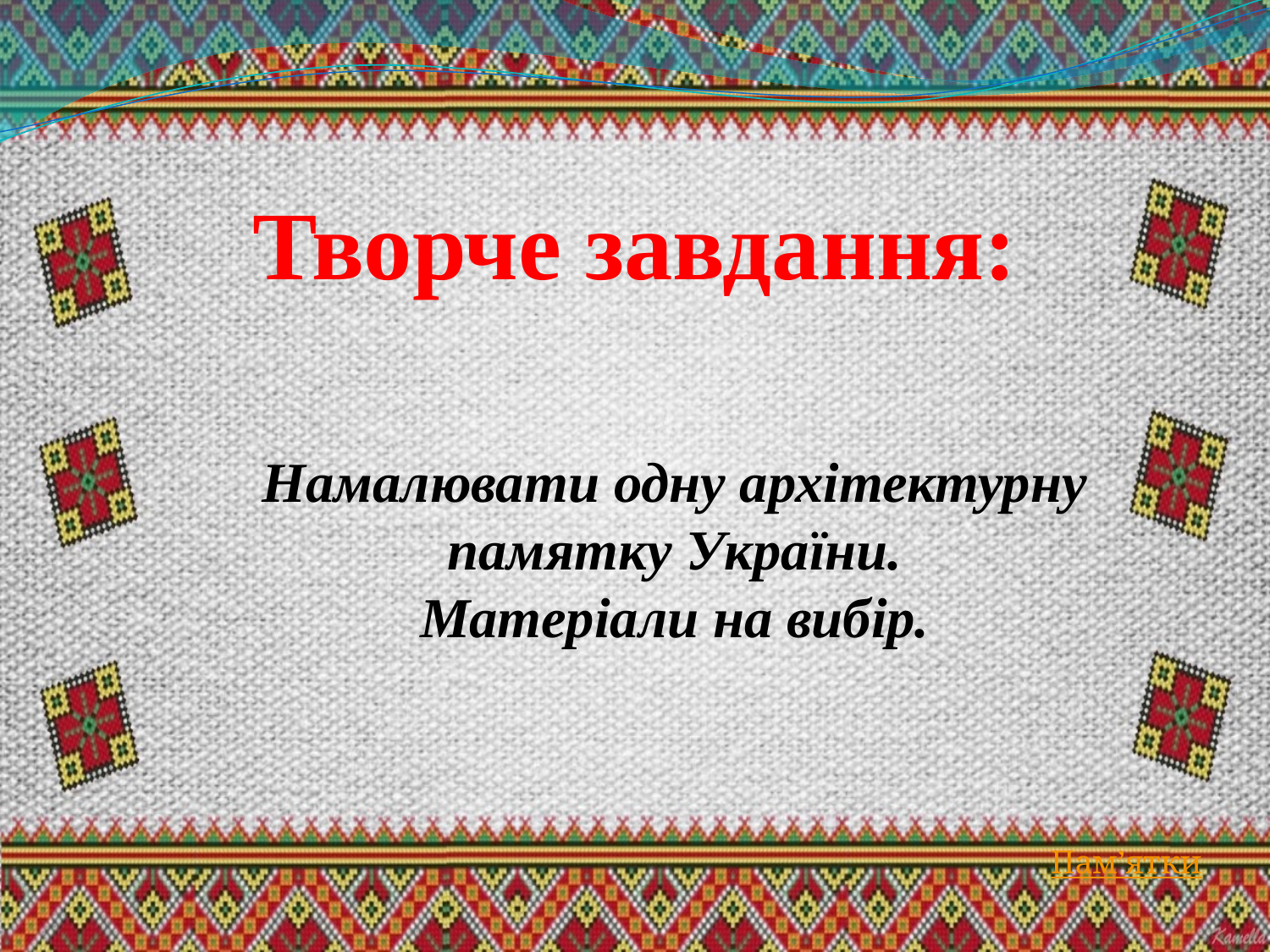

Творче завдання:
Намалювати одну архітектурну памятку України.
Матеріали на вибір.
Пам’ятки